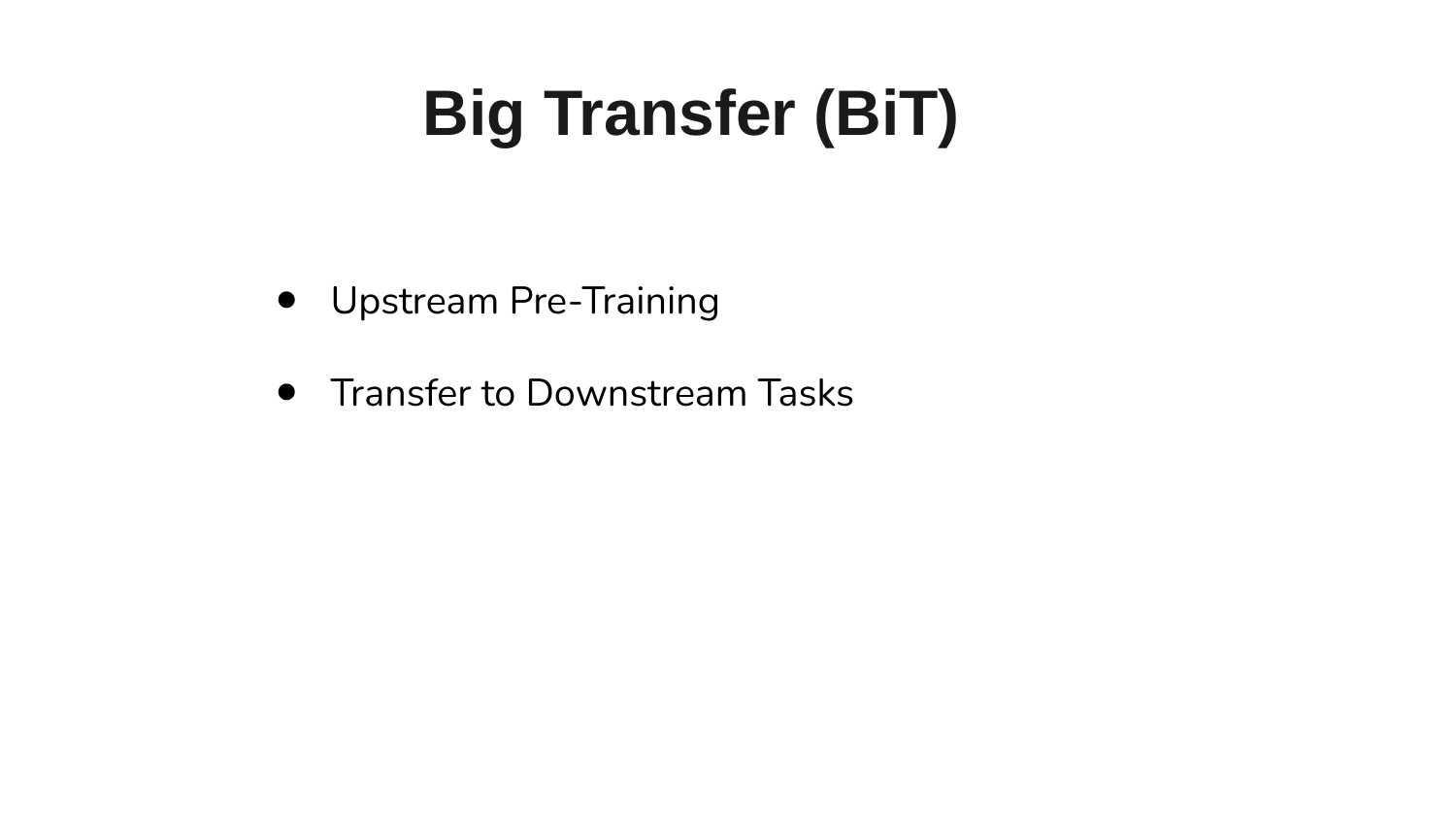

# Big Transfer (BiT)
Upstream Pre-Training
Transfer to Downstream Tasks